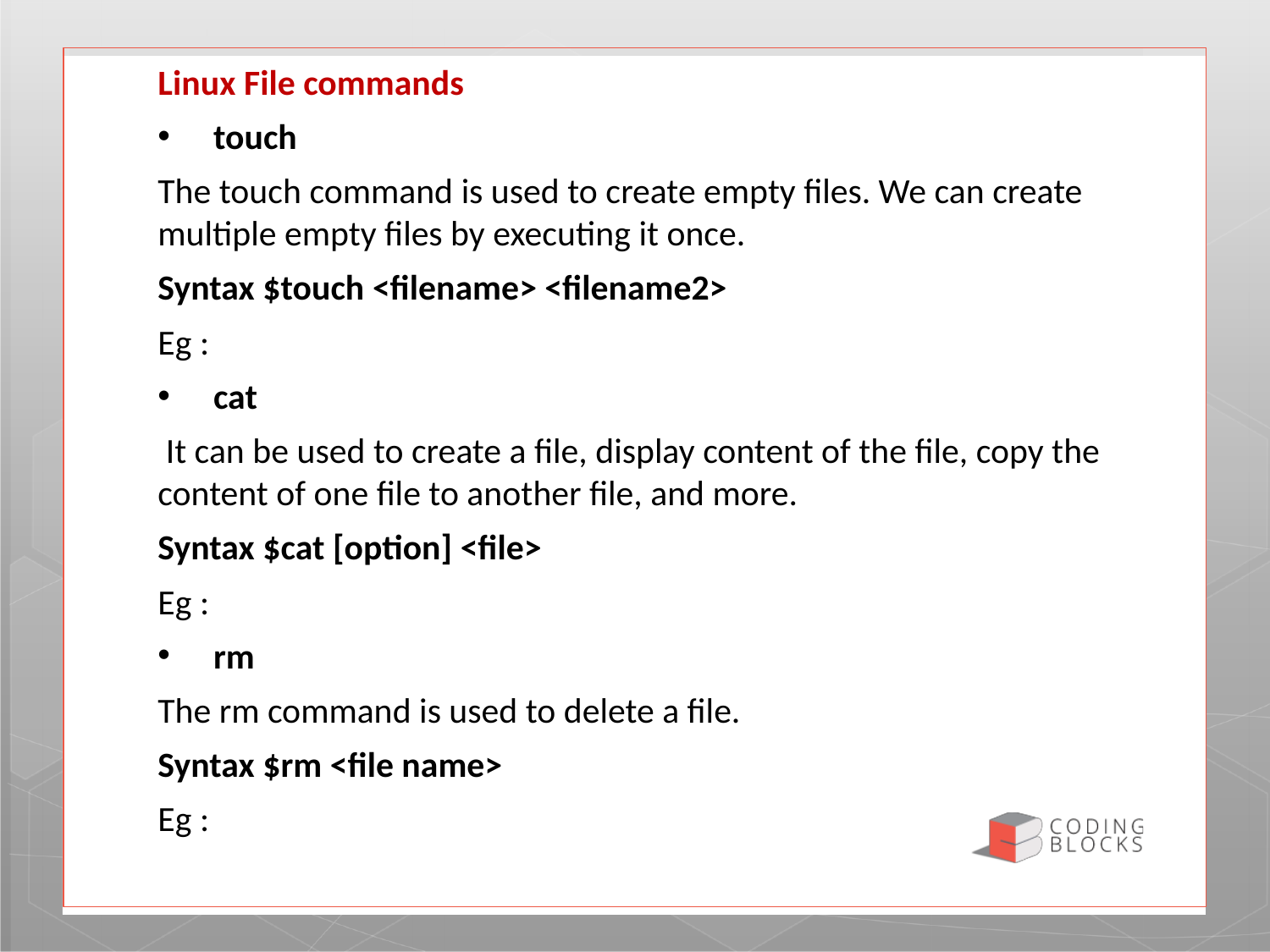

Linux File commands
 touch
The touch command is used to create empty files. We can create multiple empty files by executing it once.
Syntax $touch <filename> <filename2>
Eg :
 cat
 It can be used to create a file, display content of the file, copy the content of one file to another file, and more.
Syntax $cat [option] <file>
Eg :
 rm
The rm command is used to delete a file.
Syntax $rm <file name>
Eg :